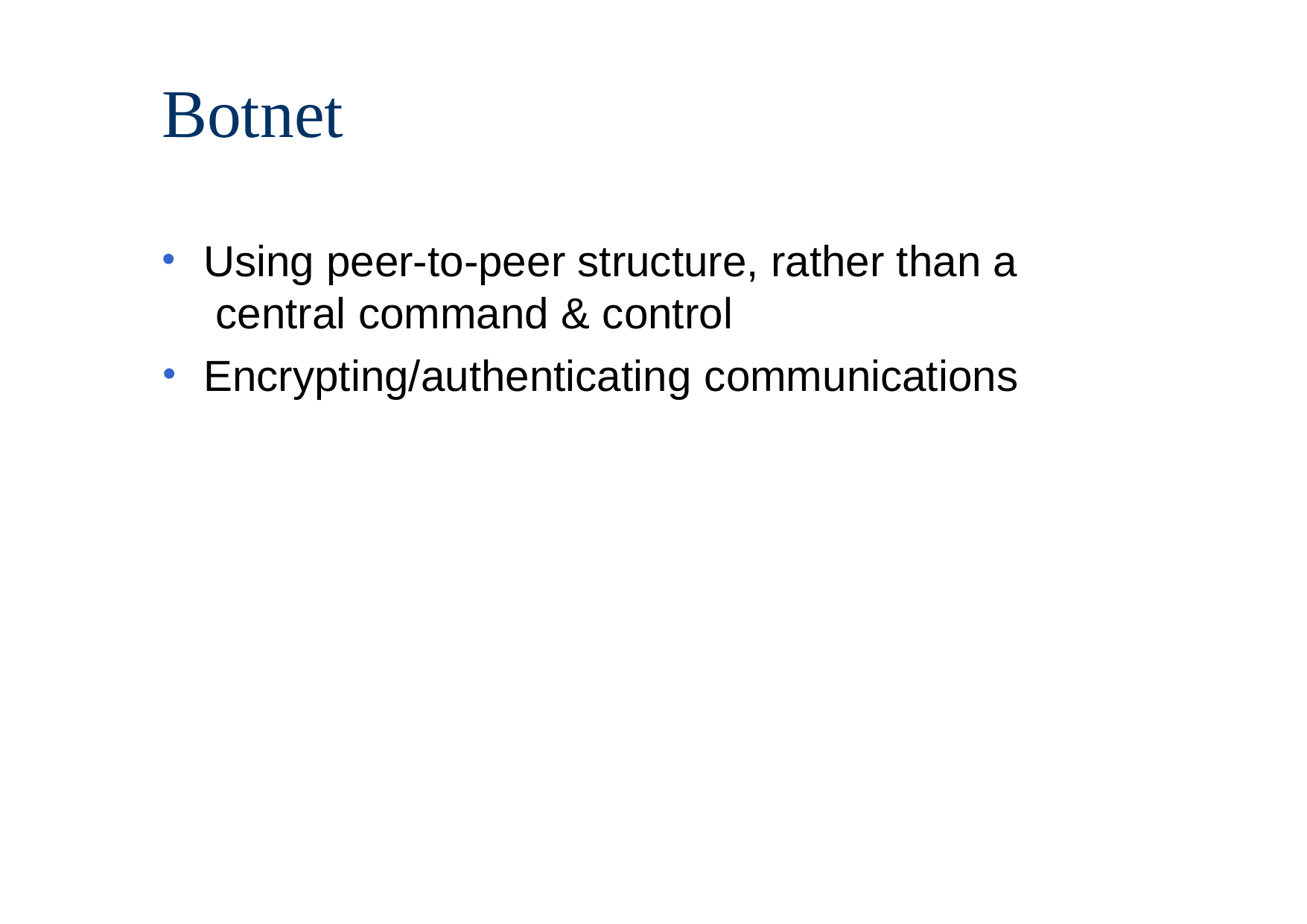

# Botnet

Using peer-to-peer structure, rather than a  central command & control
Encrypting/authenticating communications